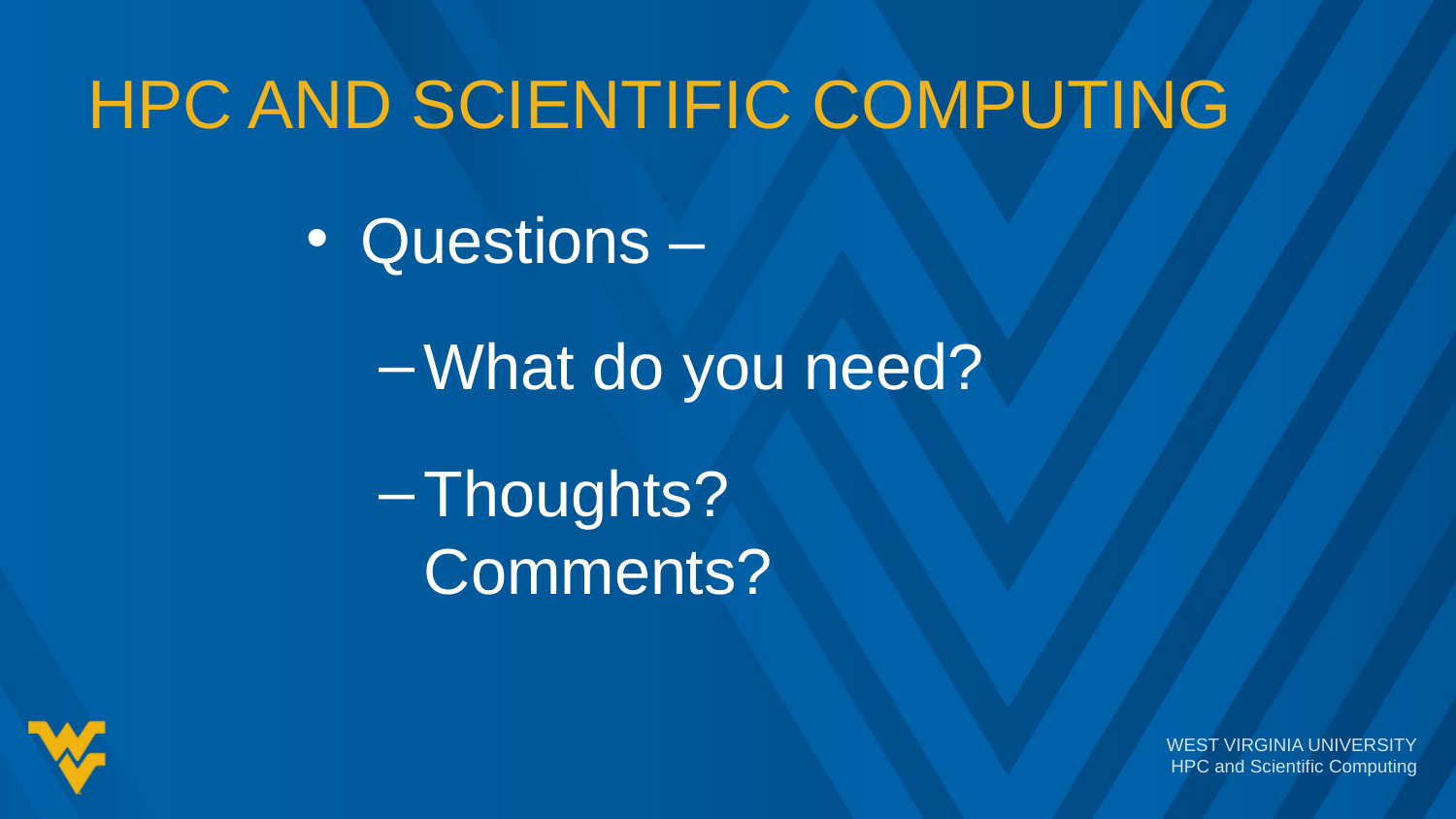

# HPC and Scientific Computing
Questions –
What do you need?
Thoughts? Comments?